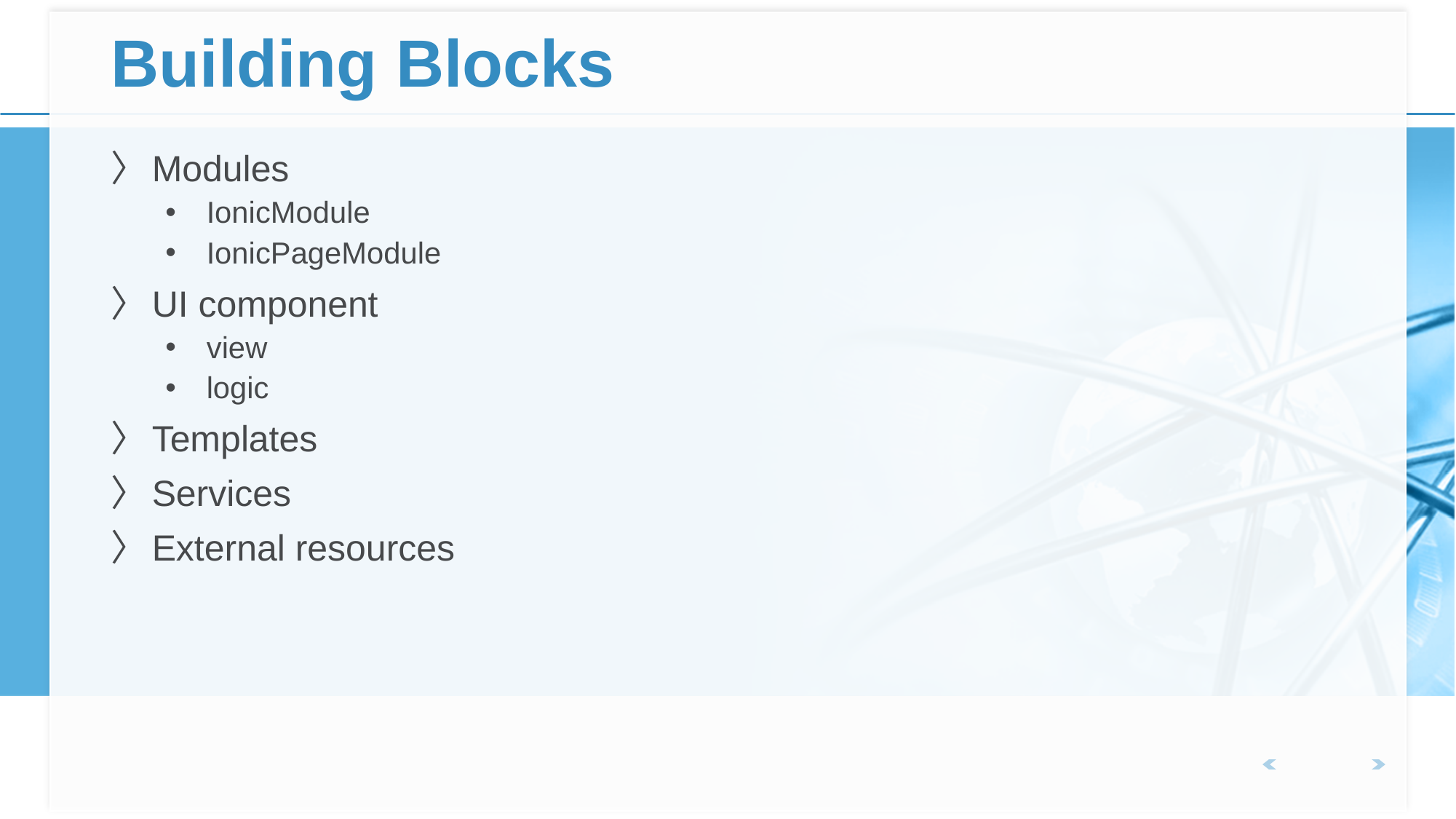

# Building Blocks
Modules
IonicModule
IonicPageModule
UI component
view
logic
Templates
Services
External resources